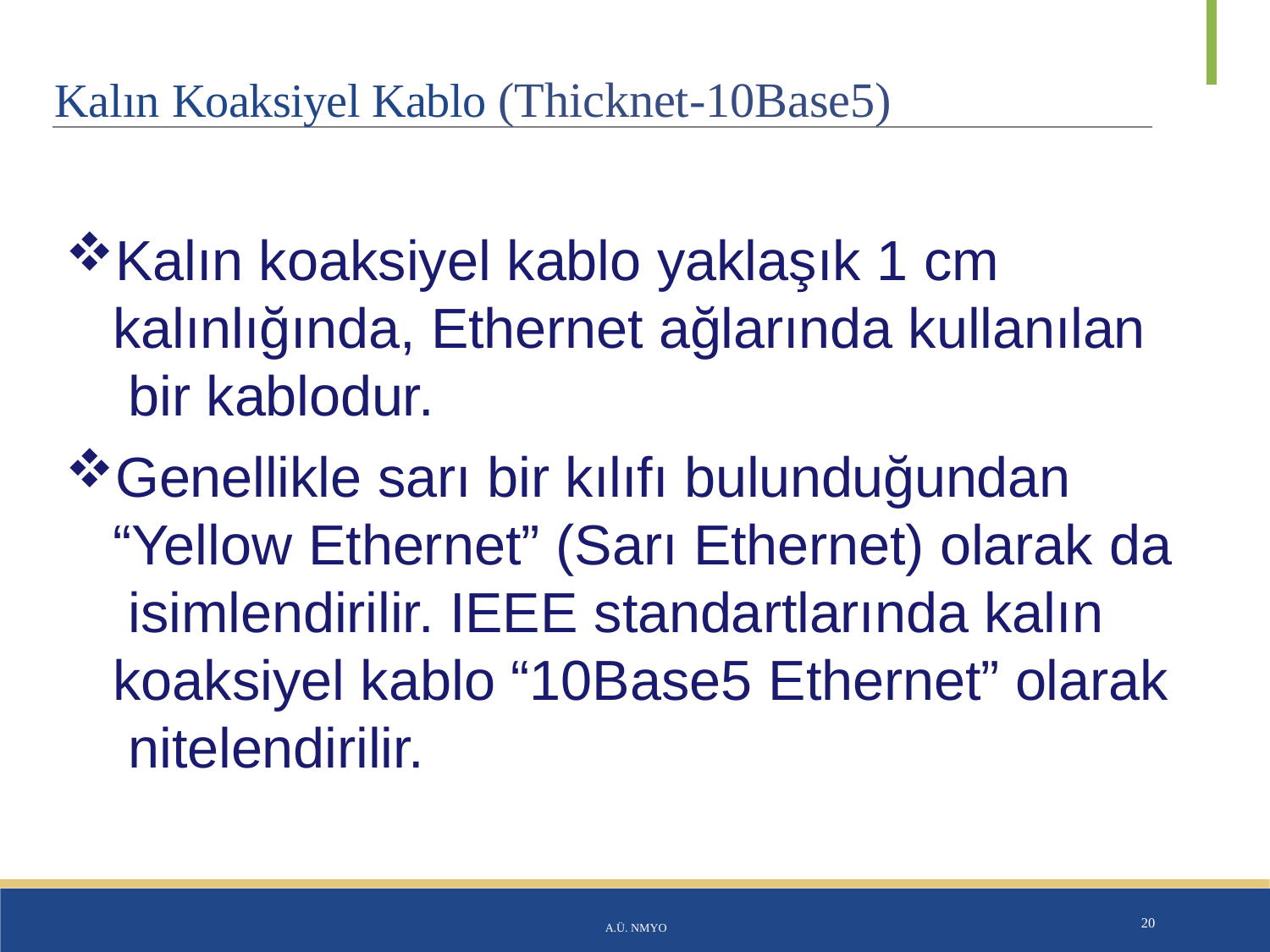

# Kalın Koaksiyel Kablo (Thicknet-10Base5)
Kalın koaksiyel kablo yaklaşık 1 cm  kalınlığında, Ethernet ağlarında kullanılan  bir kablodur.
Genellikle sarı bir kılıfı bulunduğundan  “Yellow Ethernet” (Sarı Ethernet) olarak da  isimlendirilir. IEEE standartlarında kalın  koaksiyel kablo “10Base5 Ethernet” olarak  nitelendirilir.
A.Ü. NMYO
20